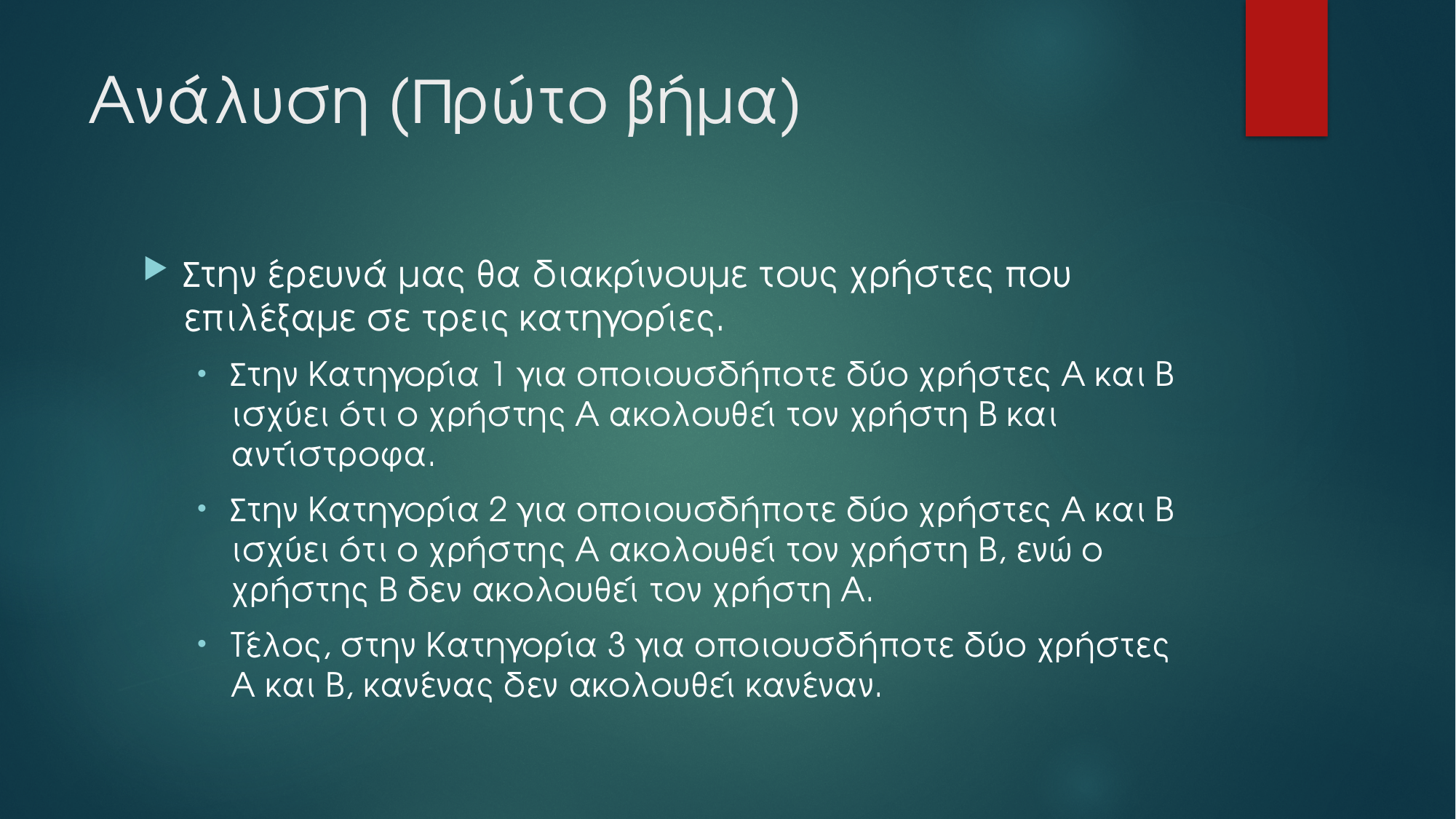

# Ανάλυση (Πρώτο βήμα)
Στην έρευνά μας θα διακρίνουμε τους χρήστες που επιλέξαμε σε τρεις κατηγορίες.
Στην Κατηγορία 1 για οποιουσδήποτε δύο χρήστες Α και Β ισχύει ότι ο χρήστης Α ακολουθεί τον χρήστη Β και αντίστροφα.
Στην Κατηγορία 2 για οποιουσδήποτε δύο χρήστες Α και Β ισχύει ότι ο χρήστης Α ακολουθεί τον χρήστη Β, ενώ ο χρήστης Β δεν ακολουθεί τον χρήστη Α.
Τέλος, στην Κατηγορία 3 για οποιουσδήποτε δύο χρήστες Α και Β, κανένας δεν ακολουθεί κανέναν.